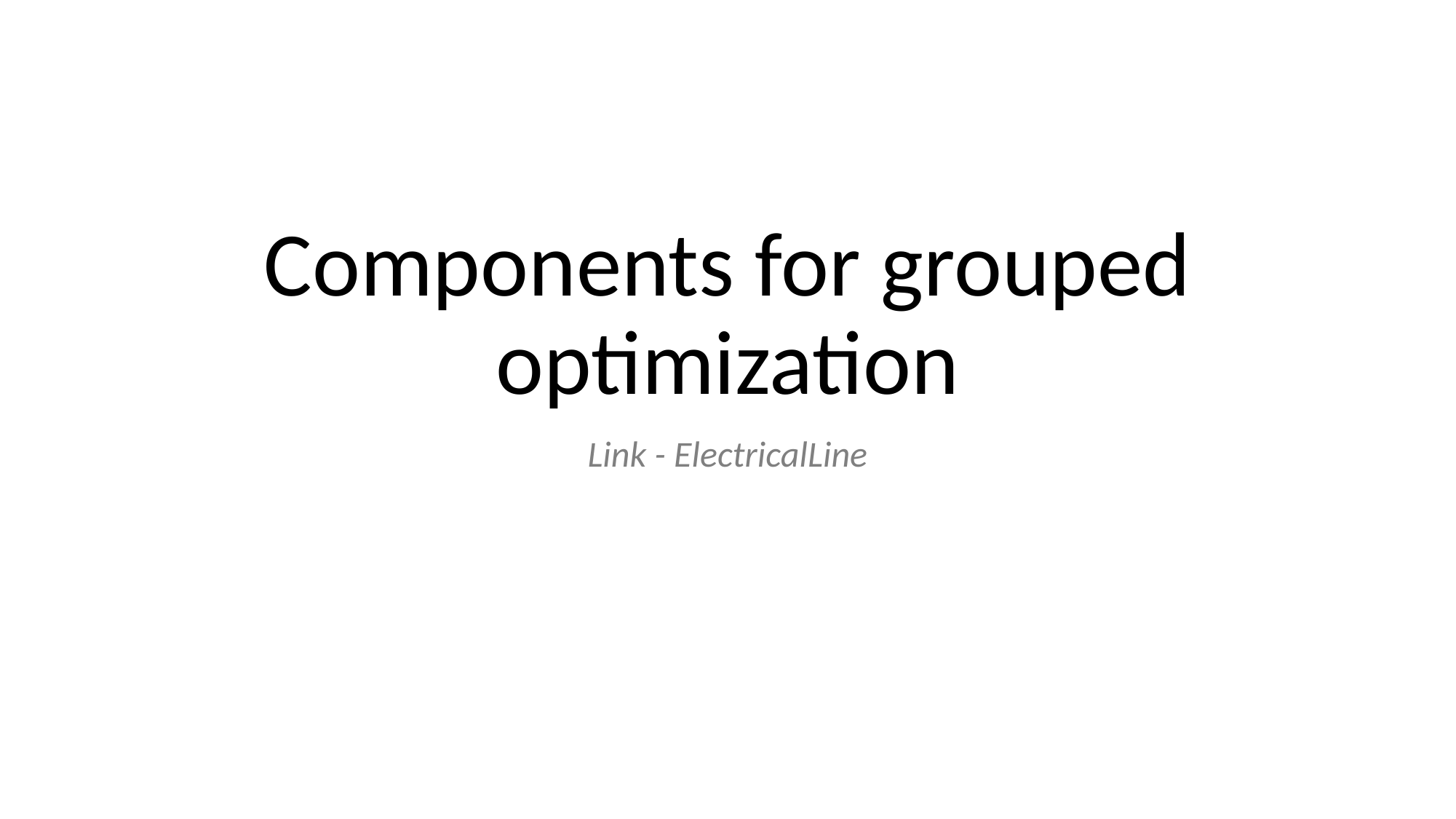

# Components for grouped optimization
Link - ElectricalLine